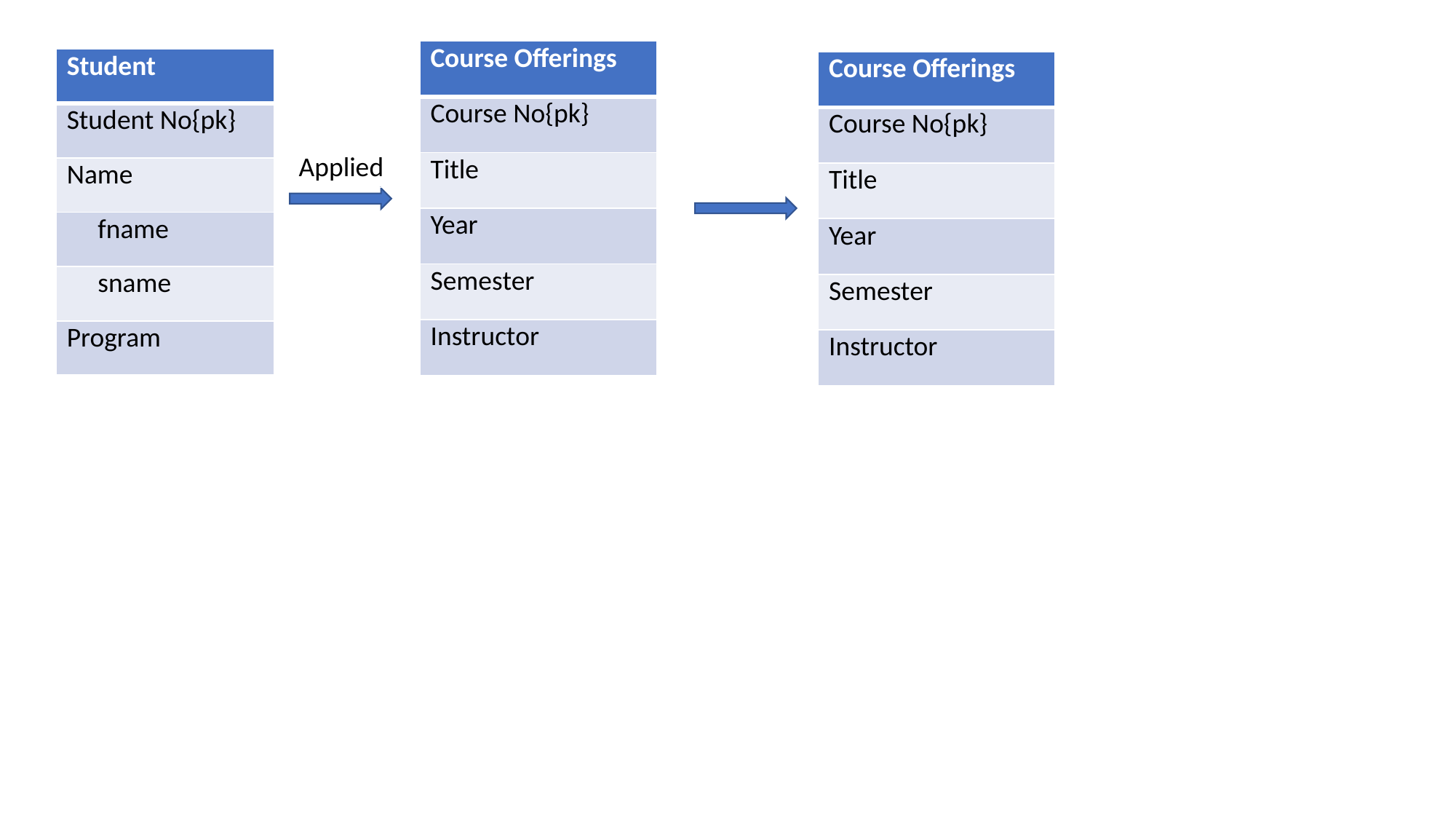

| Course Offerings |
| --- |
| Course No{pk} |
| Title |
| Year |
| Semester |
| Instructor |
| Student |
| --- |
| Student No{pk} |
| Name |
| fname |
| sname |
| Program |
| Course Offerings |
| --- |
| Course No{pk} |
| Title |
| Year |
| Semester |
| Instructor |
Applied